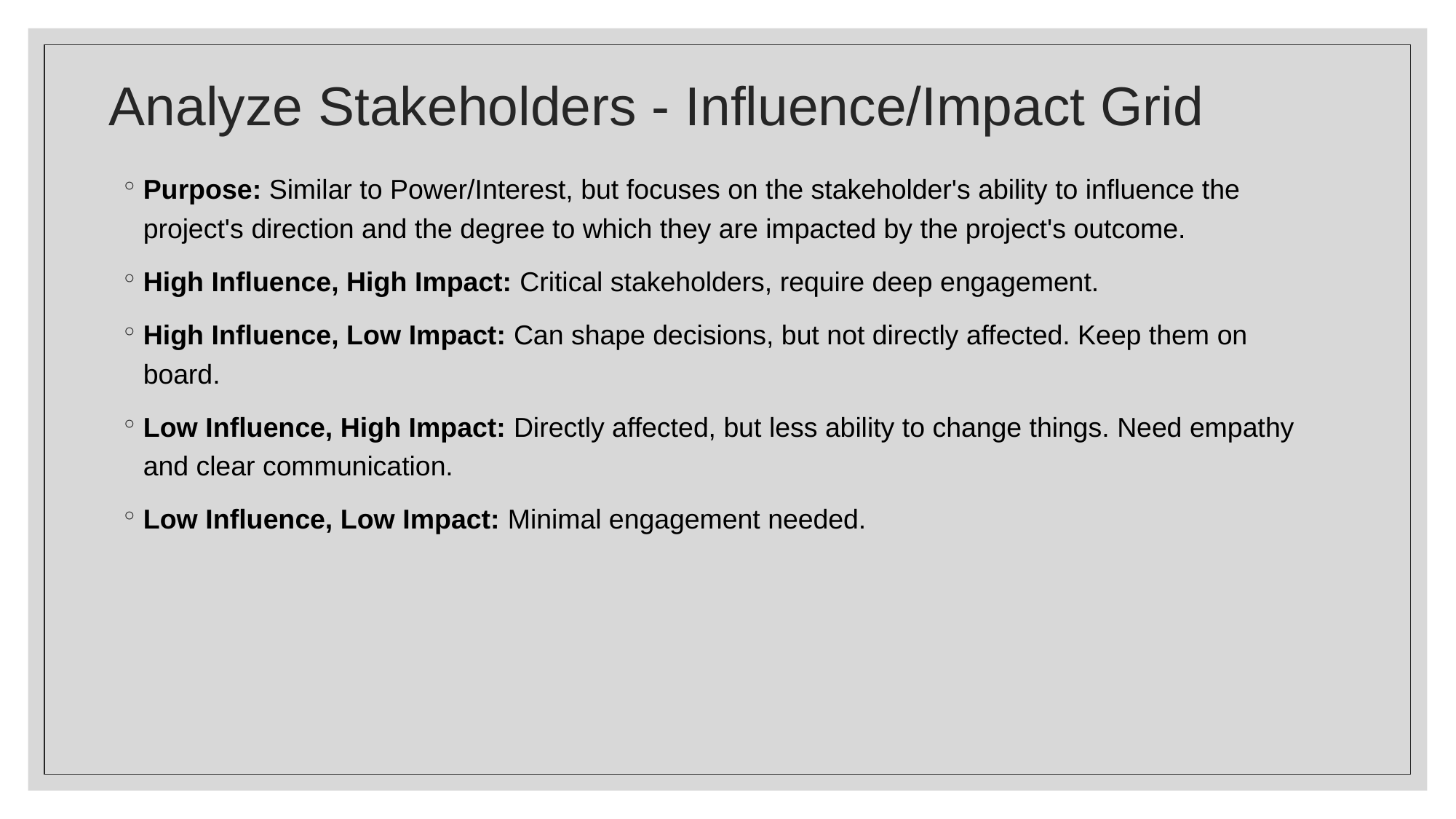

# Analyze Stakeholders - Influence/Impact Grid
Purpose: Similar to Power/Interest, but focuses on the stakeholder's ability to influence the project's direction and the degree to which they are impacted by the project's outcome.
High Influence, High Impact: Critical stakeholders, require deep engagement.
High Influence, Low Impact: Can shape decisions, but not directly affected. Keep them on board.
Low Influence, High Impact: Directly affected, but less ability to change things. Need empathy and clear communication.
Low Influence, Low Impact: Minimal engagement needed.